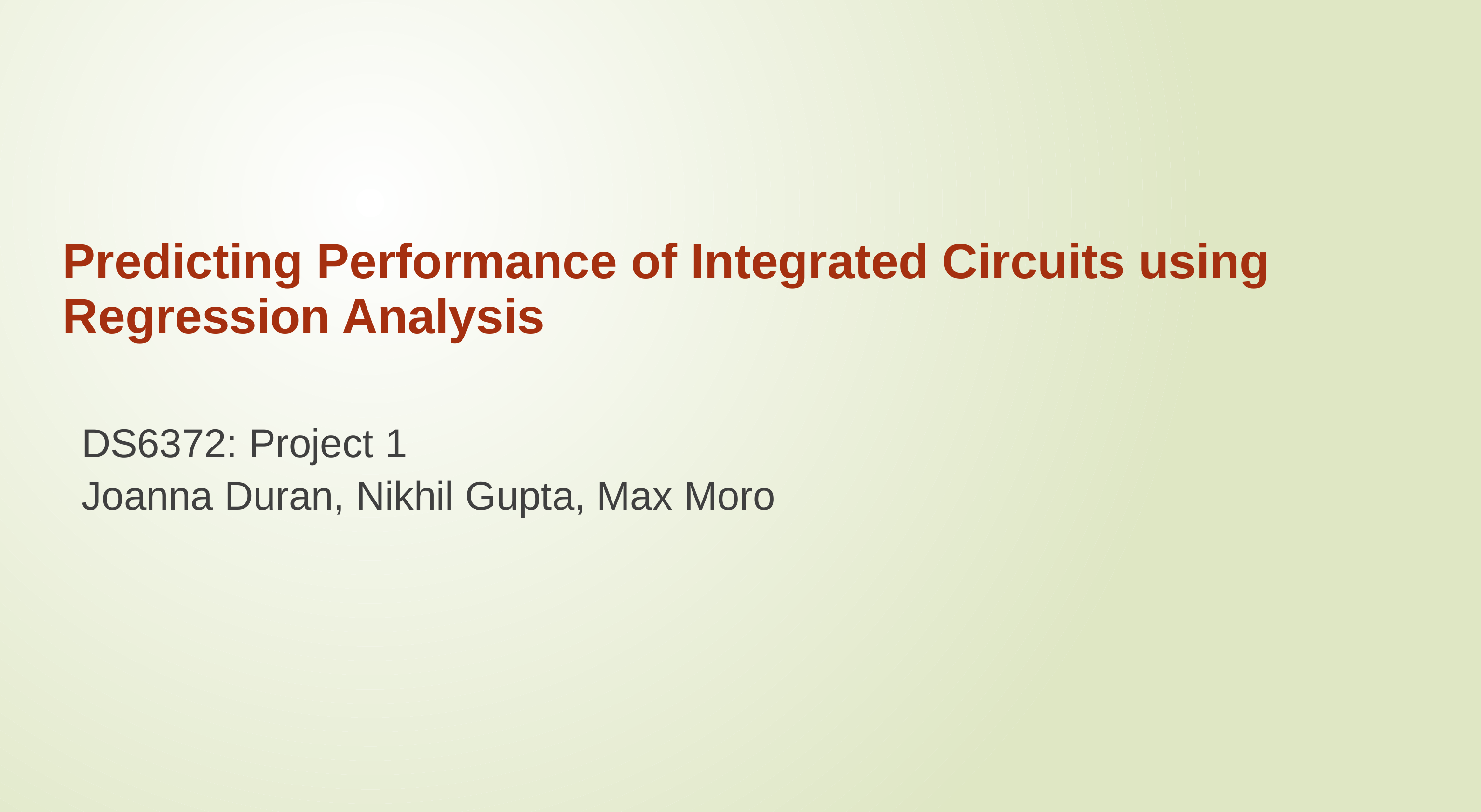

Predicting Performance of Integrated Circuits using Regression Analysis

DS6372: Project 1
Joanna Duran, Nikhil Gupta, Max Moro